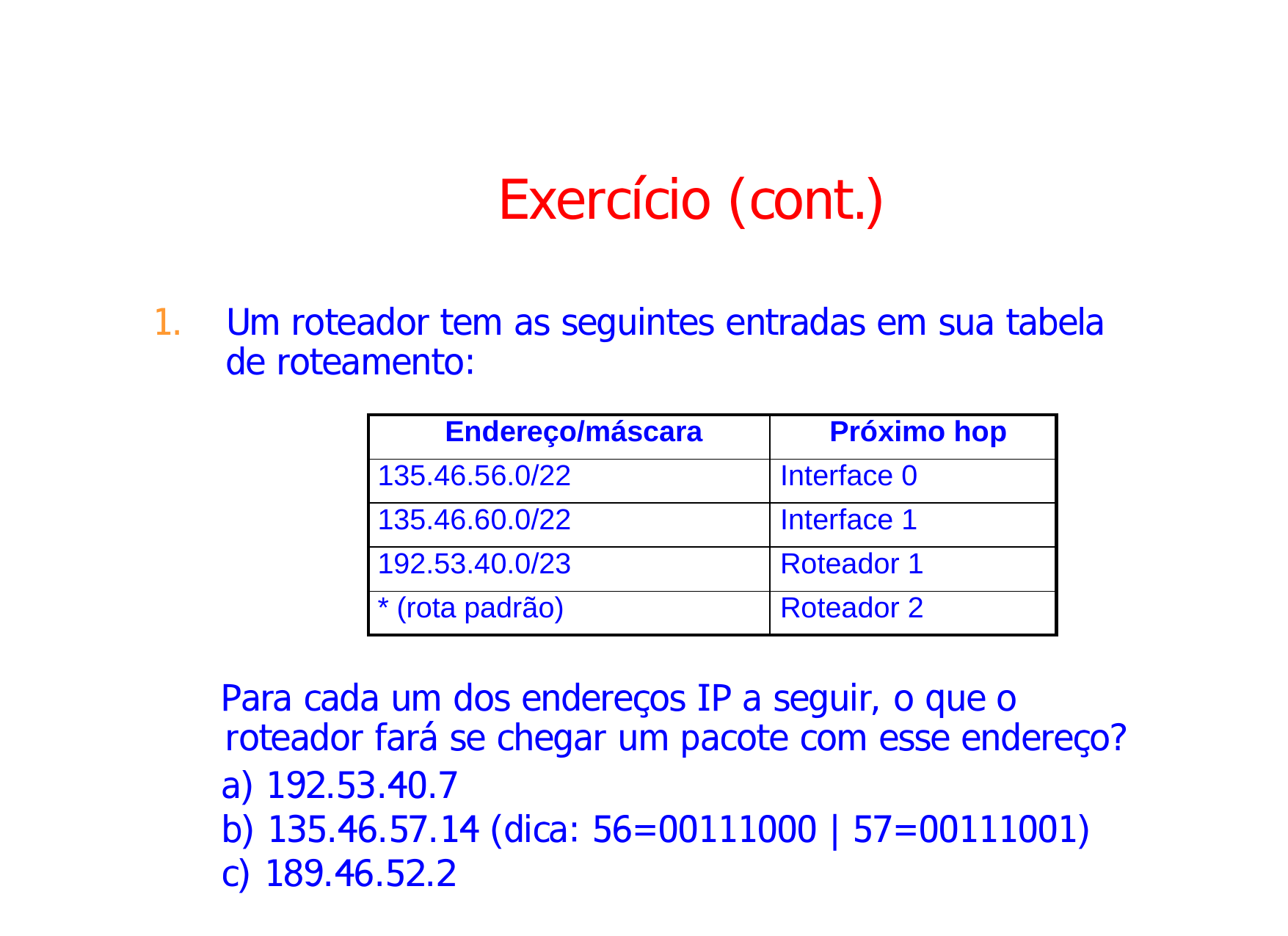

# Exercício (cont.)
1.	Um roteador tem as seguintes entradas em sua tabela de roteamento:
| Endereço/máscara | Próximo hop |
| --- | --- |
| 135.46.56.0/22 | Interface 0 |
| 135.46.60.0/22 | Interface 1 |
| 192.53.40.0/23 | Roteador 1 |
| \* (rota padrão) | Roteador 2 |
Para cada um dos endereços IP a seguir, o que o roteador fará se chegar um pacote com esse endereço?
a) 192.53.40.7
b) 135.46.57.14 (dica: 56=00111000 | 57=00111001)
c) 189.46.52.2